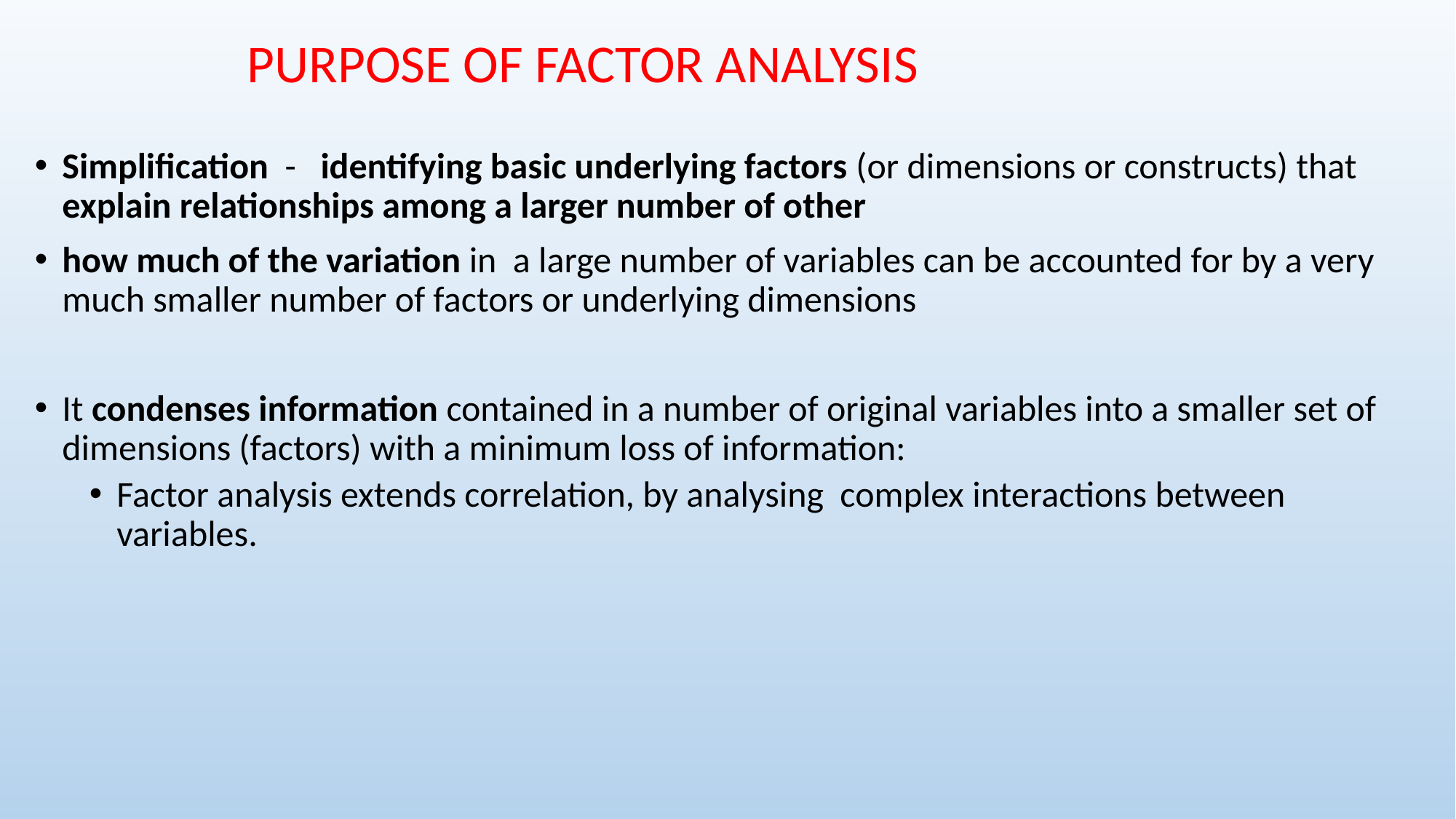

# PURPOSE OF FACTOR ANALYSIS
Simplification  -   identifying basic underlying factors (or dimensions or constructs) that explain relationships among a larger number of other
how much of the variation in  a large number of variables can be accounted for by a very much smaller number of factors or underlying dimensions

It condenses information contained in a number of original variables into a smaller set of dimensions (factors) with a minimum loss of information:
Factor analysis extends correlation, by analysing  complex interactions between variables.